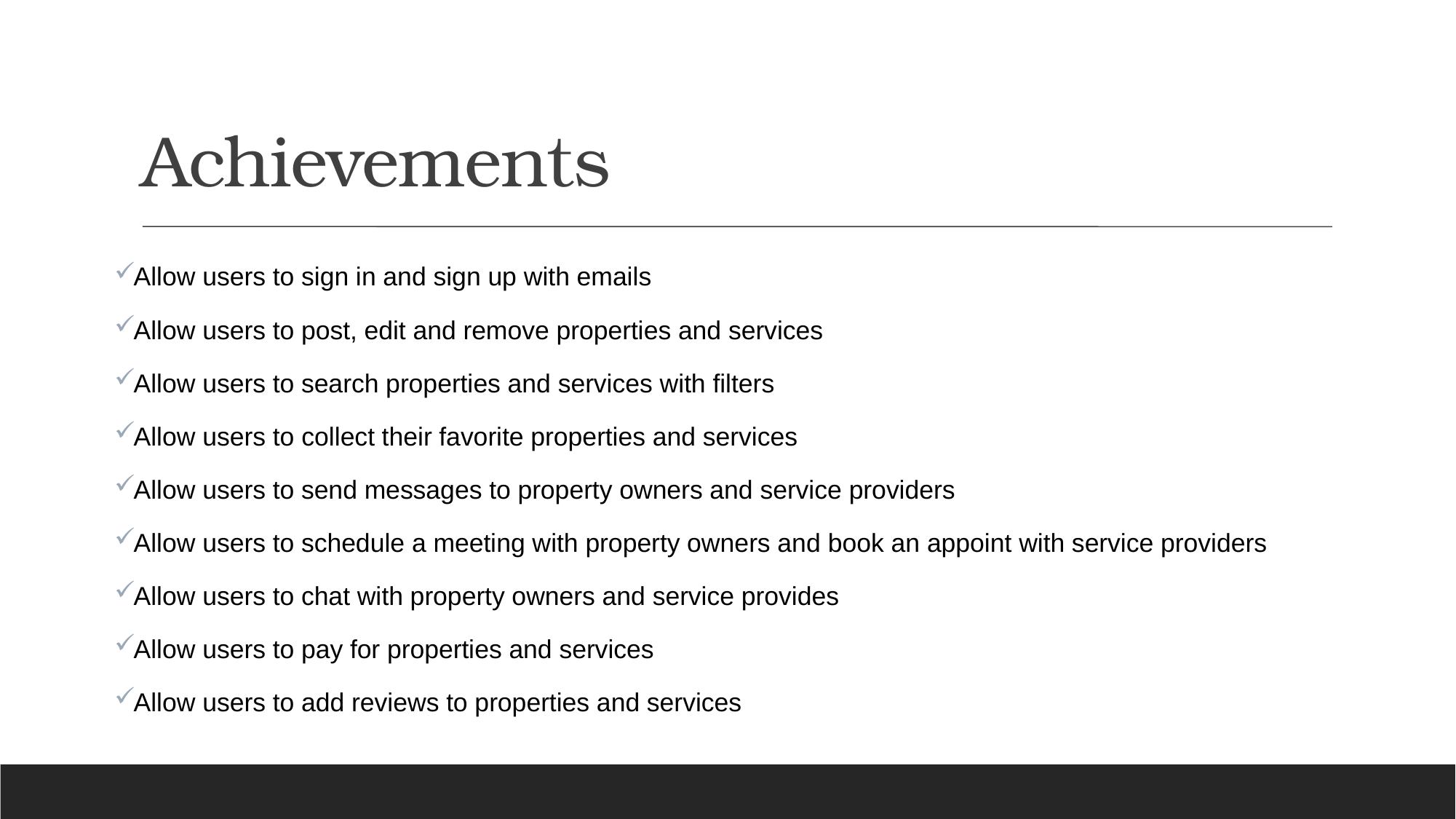

# Achievements
Allow users to sign in and sign up with emails
Allow users to post, edit and remove properties and services
Allow users to search properties and services with filters
Allow users to collect their favorite properties and services
Allow users to send messages to property owners and service providers
Allow users to schedule a meeting with property owners and book an appoint with service providers
Allow users to chat with property owners and service provides
Allow users to pay for properties and services
Allow users to add reviews to properties and services